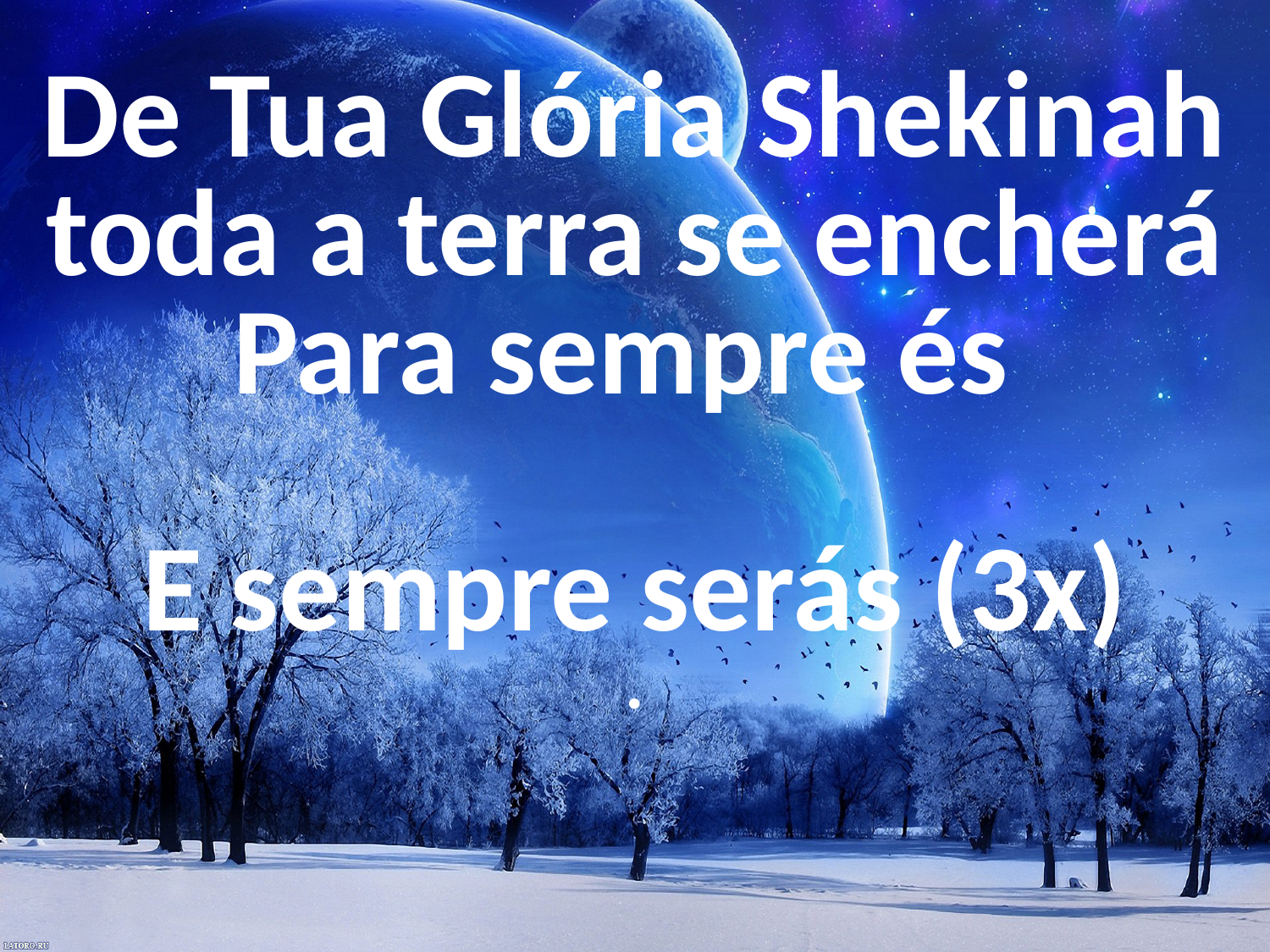

De Tua Glória Shekinah toda a terra se encherá
Para sempre és
E sempre serás (3x)
.